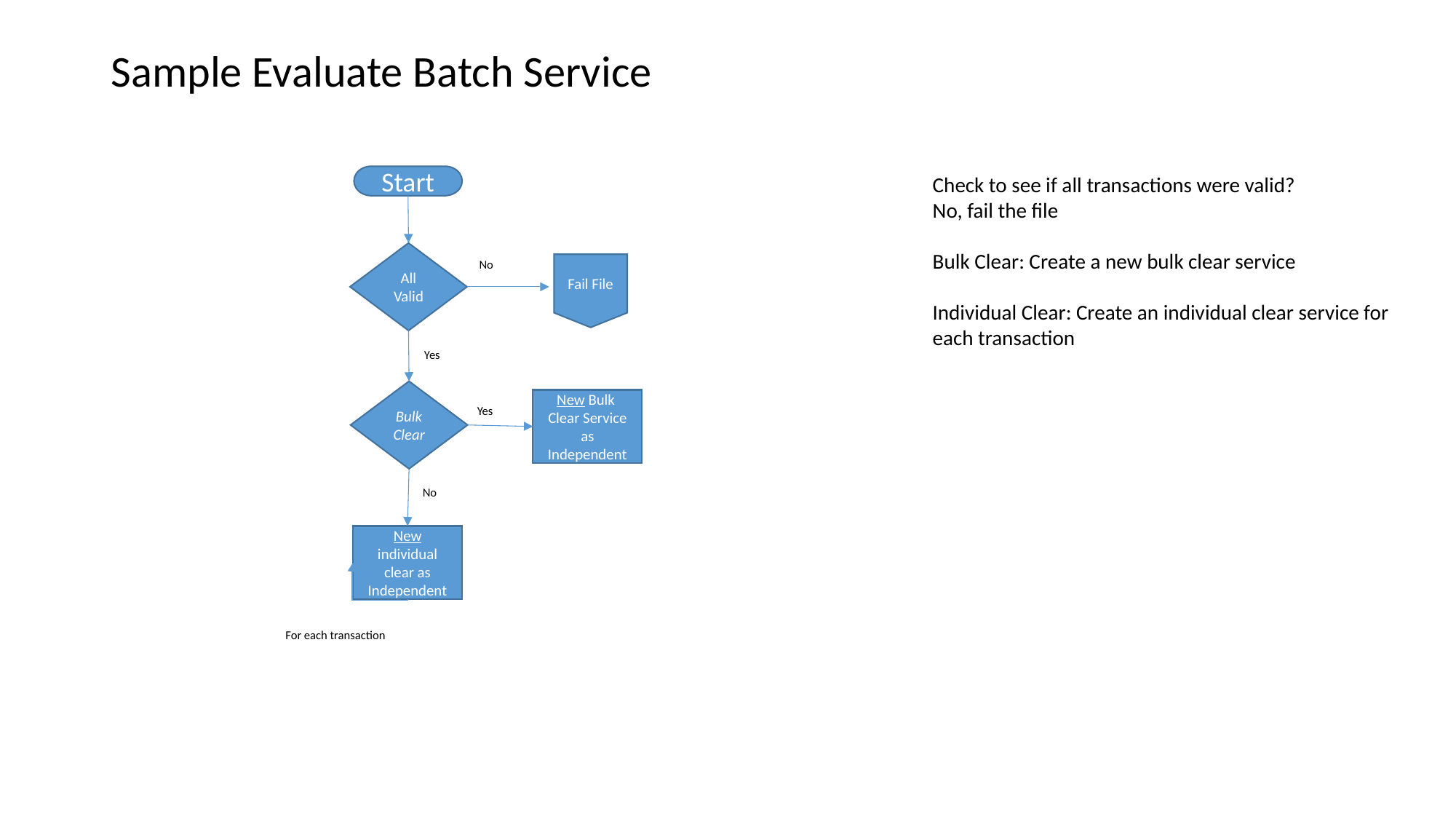

# Sample Evaluate Batch Service
Start
Check to see if all transactions were valid?
No, fail the file

Bulk Clear: Create a new bulk clear service

Individual Clear: Create an individual clear service for each transaction
All Valid
No
Fail File
Yes
Bulk Clear
New Bulk  Clear Service
as Independent
Yes
No
New individual clear as Independent
For each transaction